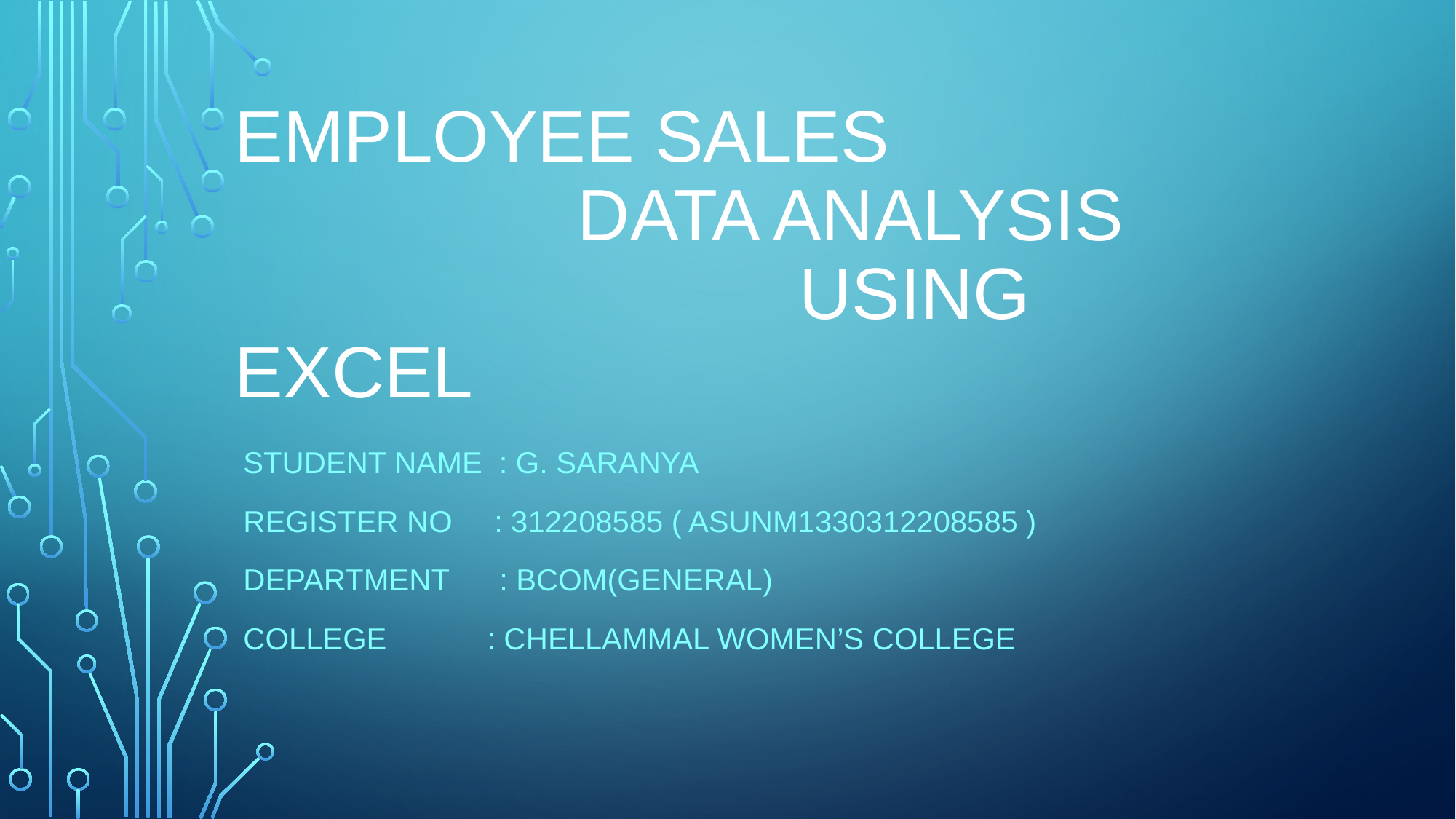

# EMPLOYEE SALES DATA ANALYSIS using EXCEL
 STUDENT NAME  : g. saranya
 REGISTER NO     : 312208585 ( asunm1330312208585 )
 DEPARTMENT      : BCOM(GENERAL)
 COLLEGE            : Chellammal Women’s college